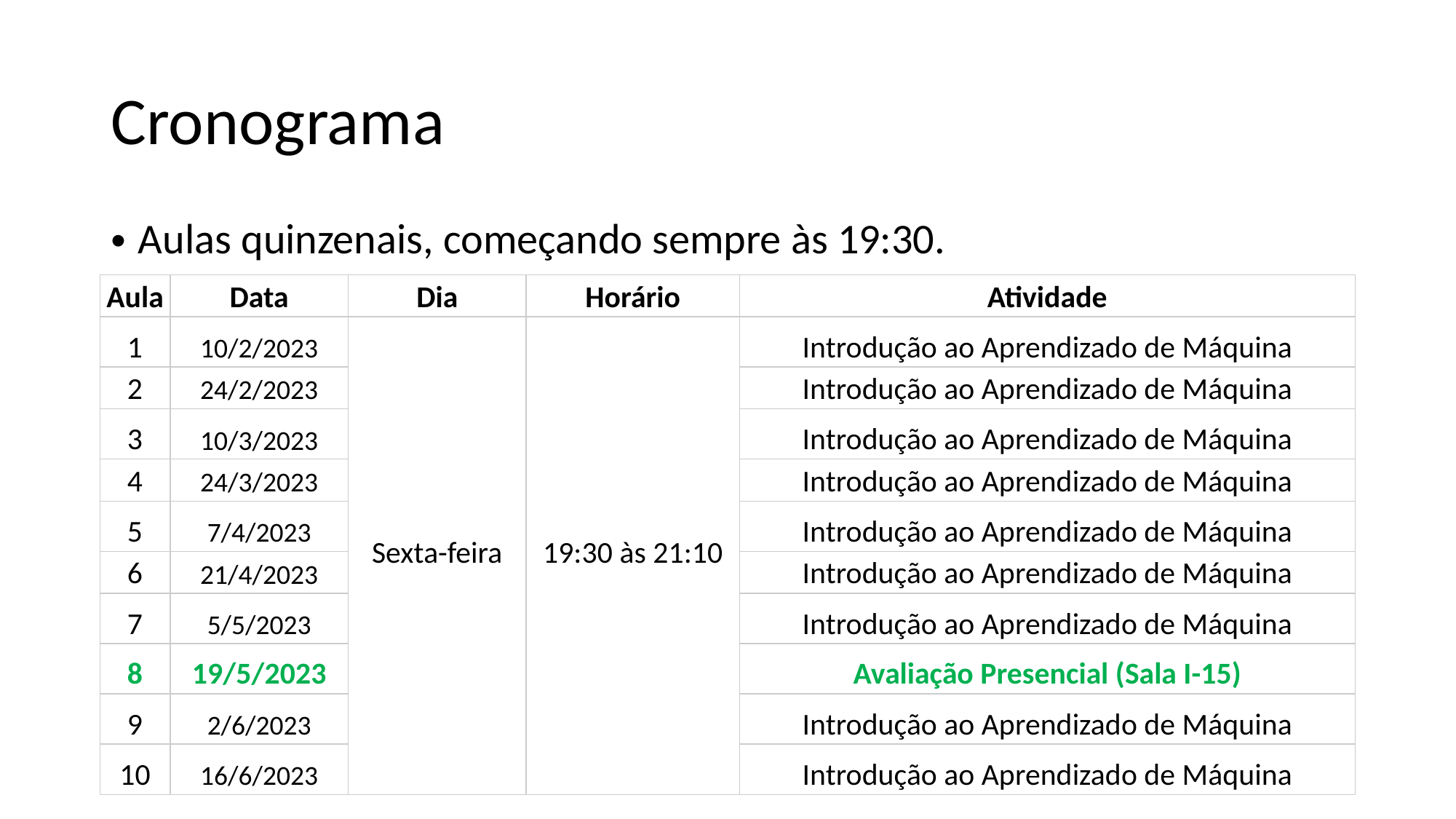

# Cronograma
Aulas quinzenais, começando sempre às 19:30.
| Aula | Data | Dia | Horário | Atividade |
| --- | --- | --- | --- | --- |
| 1 | 10/2/2023 | Sexta-feira | 19:30 às 21:10 | Introdução ao Aprendizado de Máquina |
| 2 | 24/2/2023 |  |  | Introdução ao Aprendizado de Máquina |
| 3 | 10/3/2023 |  |  | Introdução ao Aprendizado de Máquina |
| 4 | 24/3/2023 |  |  | Introdução ao Aprendizado de Máquina |
| 5 | 7/4/2023 |  |  | Introdução ao Aprendizado de Máquina |
| 6 | 21/4/2023 |  |  | Introdução ao Aprendizado de Máquina |
| 7 | 5/5/2023 |  |  | Introdução ao Aprendizado de Máquina |
| 8 | 19/5/2023 |  |  | Avaliação Presencial (Sala I-15) |
| 9 | 2/6/2023 |  |  | Introdução ao Aprendizado de Máquina |
| 10 | 16/6/2023 |  |  | Introdução ao Aprendizado de Máquina |